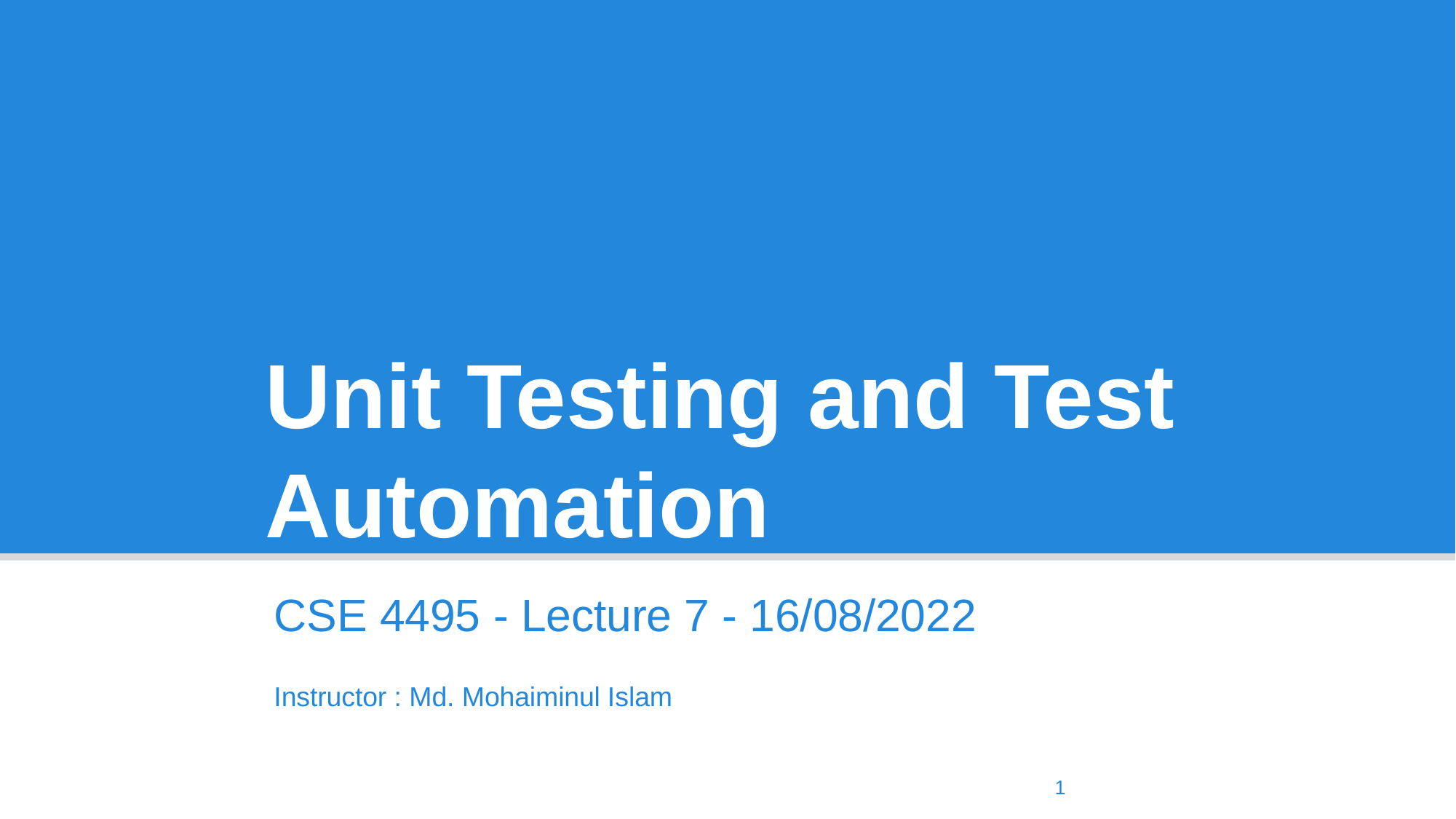

Unit Testing and Test Automation

CSE 4495 - Lecture 7 - 16/08/2022
Instructor : Md. Mohaiminul Islam
1